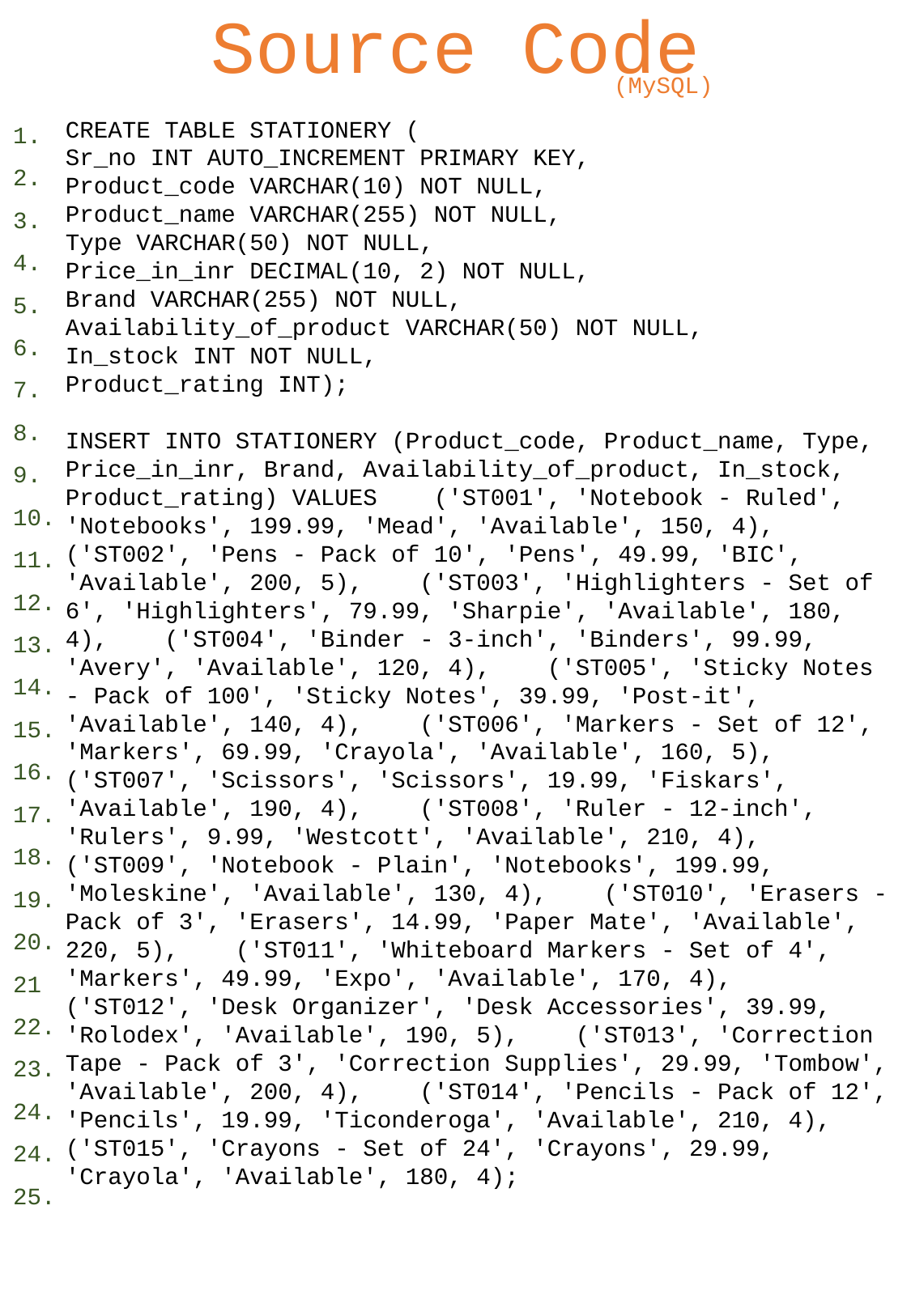

# Source Code
(MySQL)
1.
2.
3.
4.
5.
6.
7.
8.
9.
10.
11.
12.
13.
14.
15.
16.
17.
18.
19.
20.
21
22.
23.
24.
24.
25.
CREATE TABLE STATIONERY (
Sr_no INT AUTO_INCREMENT PRIMARY KEY,
Product_code VARCHAR(10) NOT NULL,
Product_name VARCHAR(255) NOT NULL,
Type VARCHAR(50) NOT NULL,
Price_in_inr DECIMAL(10, 2) NOT NULL,
Brand VARCHAR(255) NOT NULL,
Availability_of_product VARCHAR(50) NOT NULL,
In_stock INT NOT NULL,
Product_rating INT);

INSERT INTO STATIONERY (Product_code, Product_name, Type, Price_in_inr, Brand, Availability_of_product, In_stock, Product_rating) VALUES    ('ST001', 'Notebook - Ruled', 'Notebooks', 199.99, 'Mead', 'Available', 150, 4),    ('ST002', 'Pens - Pack of 10', 'Pens', 49.99, 'BIC', 'Available', 200, 5),    ('ST003', 'Highlighters - Set of 6', 'Highlighters', 79.99, 'Sharpie', 'Available', 180, 4),    ('ST004', 'Binder - 3-inch', 'Binders', 99.99, 'Avery', 'Available', 120, 4),    ('ST005', 'Sticky Notes - Pack of 100', 'Sticky Notes', 39.99, 'Post-it', 'Available', 140, 4),    ('ST006', 'Markers - Set of 12', 'Markers', 69.99, 'Crayola', 'Available', 160, 5),    ('ST007', 'Scissors', 'Scissors', 19.99, 'Fiskars', 'Available', 190, 4),    ('ST008', 'Ruler - 12-inch', 'Rulers', 9.99, 'Westcott', 'Available', 210, 4),    ('ST009', 'Notebook - Plain', 'Notebooks', 199.99, 'Moleskine', 'Available', 130, 4),    ('ST010', 'Erasers - Pack of 3', 'Erasers', 14.99, 'Paper Mate', 'Available', 220, 5),    ('ST011', 'Whiteboard Markers - Set of 4', 'Markers', 49.99, 'Expo', 'Available', 170, 4),    ('ST012', 'Desk Organizer', 'Desk Accessories', 39.99, 'Rolodex', 'Available', 190, 5),    ('ST013', 'Correction Tape - Pack of 3', 'Correction Supplies', 29.99, 'Tombow', 'Available', 200, 4),    ('ST014', 'Pencils - Pack of 12', 'Pencils', 19.99, 'Ticonderoga', 'Available', 210, 4),    ('ST015', 'Crayons - Set of 24', 'Crayons', 29.99, 'Crayola', 'Available', 180, 4);